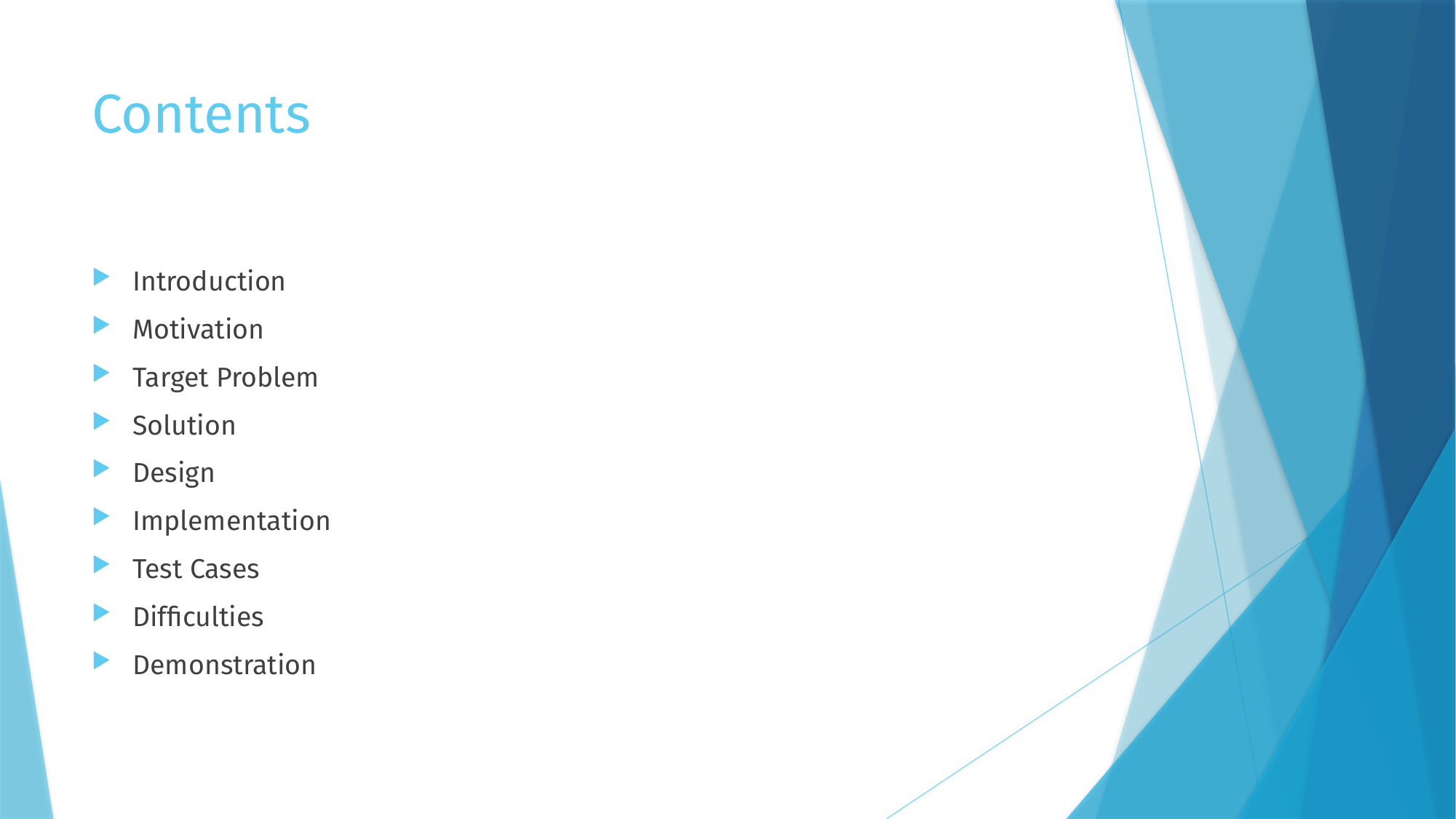

# Contents
Introduction
Motivation
Target Problem
Solution
Design
Implementation
Test Cases
Difficulties
Demonstration